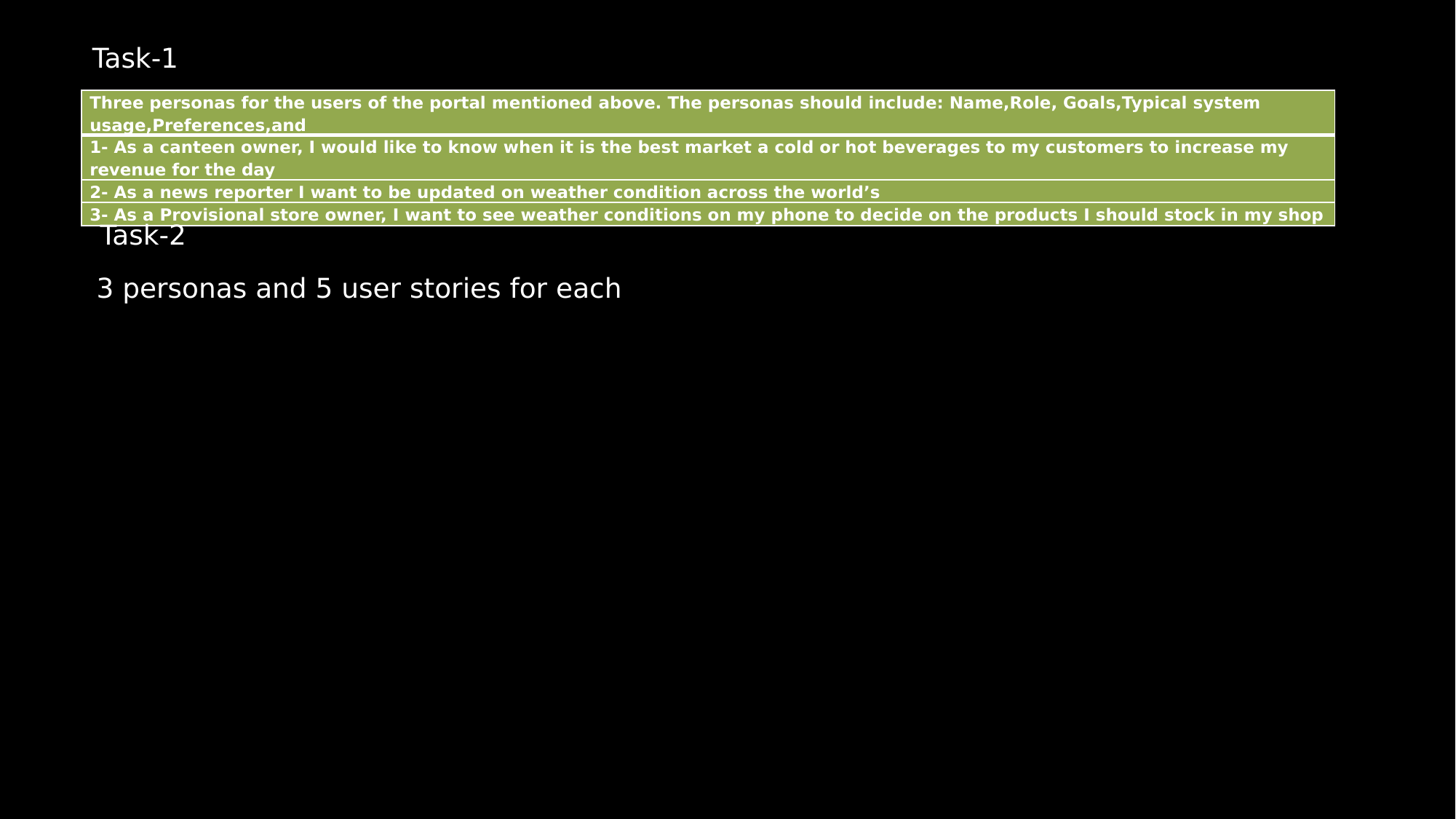

Task-1
| Three personas for the users of the portal mentioned above. The personas should include: Name,Role, Goals,Typical system usage,Preferences,and |
| --- |
| 1- As a canteen owner, I would like to know when it is the best market a cold or hot beverages to my customers to increase my revenue for the day |
| 2- As a news reporter I want to be updated on weather condition across the world’s |
| 3- As a Provisional store owner, I want to see weather conditions on my phone to decide on the products I should stock in my shop |
Task-2
3 personas and 5 user stories for each